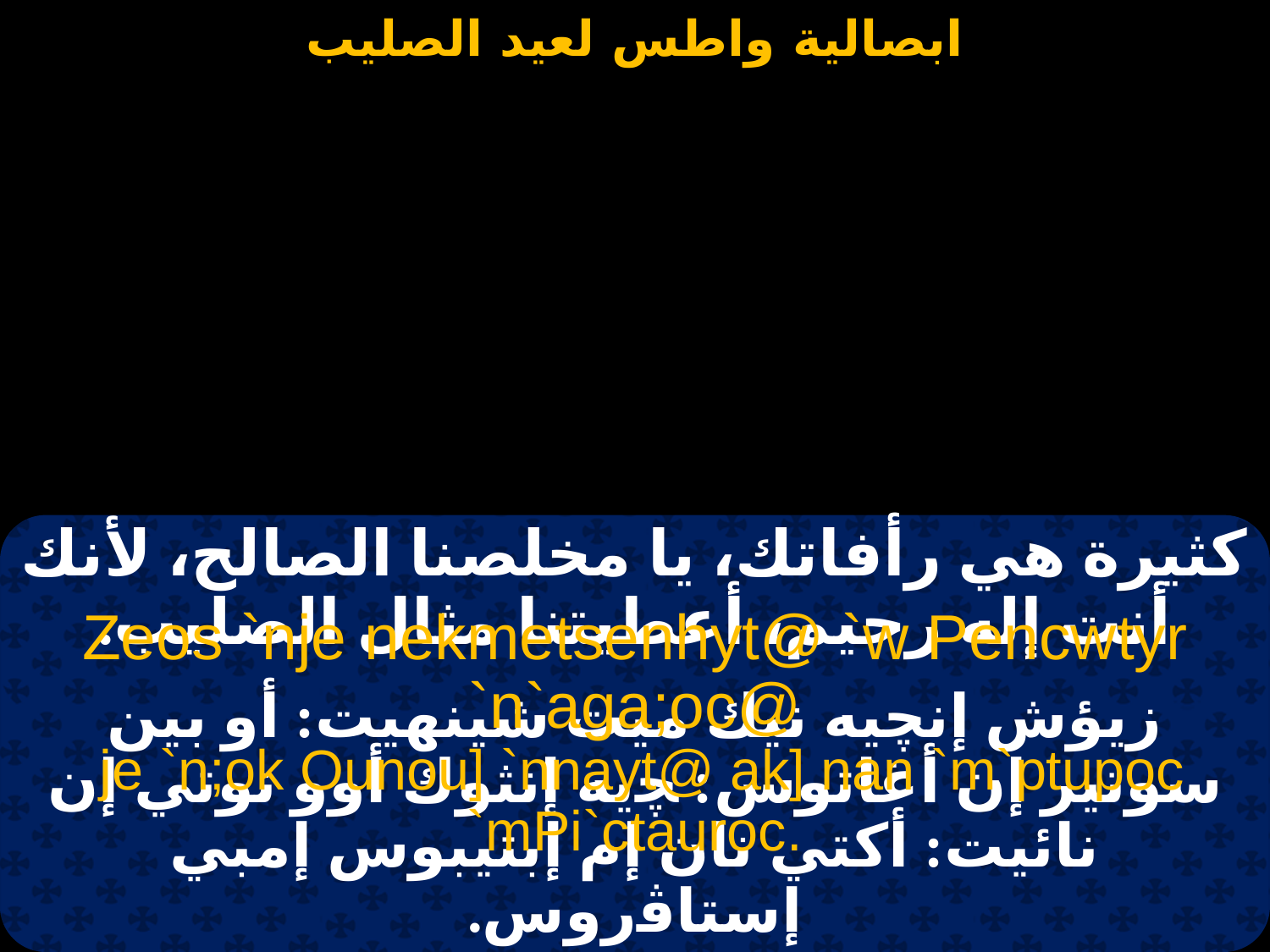

#
كثيرة هي رأفاتك، يا مخلصنا الصالح، لأنك أنت إله رحيم، أعطيتنا مثال الصليب.
Zeos `nje nekmetsenhyt@ `w Pencwtyr `n`aga;oc@
 je `n;ok Ounou] `nnayt@ ak] nan `m`ptupoc `mPi`ctauroc.
زيؤش إنچيه نيك ميت شينهيت: أو بين سوتير إن أغاثوس: ﭽيه إنثوك أوو نوتي إن نائيت: أكتي نان إم إبتيبوس إمبي إستاﭬروس.